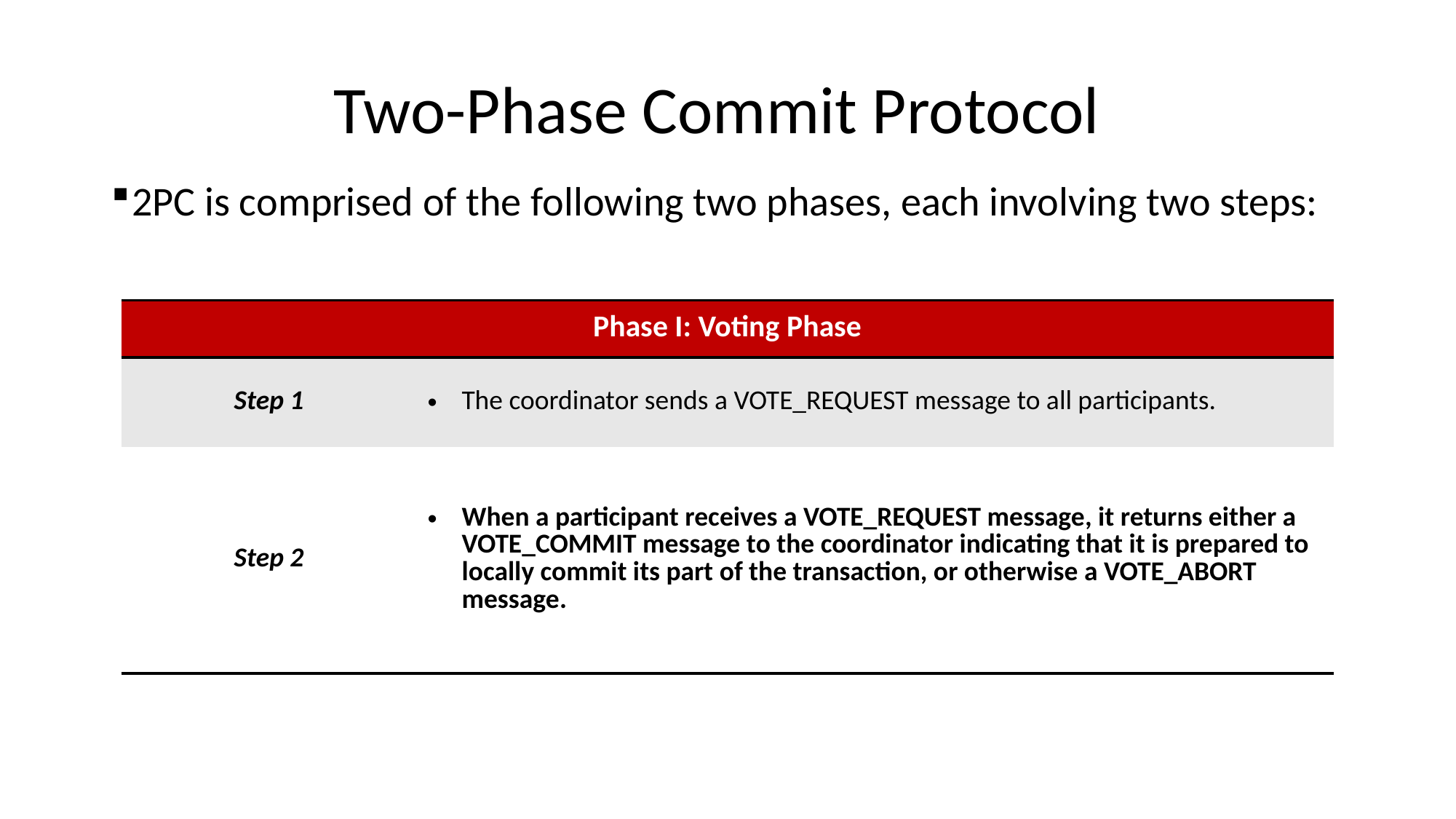

# Two-Phase Commit Protocol
2PC is comprised of the following two phases, each involving two steps:

| Phase I: Voting Phase |  |
| --- | --- |
| Step 1 | The coordinator sends a VOTE\_REQUEST message to all participants. |
| Step 2 | When a participant receives a VOTE\_REQUEST message, it returns either a VOTE\_COMMIT message to the coordinator indicating that it is prepared to locally commit its part of the transaction, or otherwise a VOTE\_ABORT message. |
| Phase I: Voting Phase |  |
| --- | --- |
| Step 1 | The coordinator sends a VOTE\_REQUEST message to all participants. |
| Step 2 | When a participant receives a VOTE\_REQUEST message, it returns either a VOTE\_COMMIT message to the coordinator telling the coordinator that it is prepared to locally commit its part of the transaction, or otherwise a VOTE\_ABORT message |
| Phase I: Voting Phase |  |
| --- | --- |
| Step 1 | The coordinator sends a VOTE\_REQUEST message to all participants. |
| Step 2 | When a participant receives a VOTE\_REQUEST message, it returns either a VOTE\_COMMIT message to the coordinator telling the coordinator that it is prepared to locally commit its part of the transaction, or otherwise a VOTE\_ABORT message |